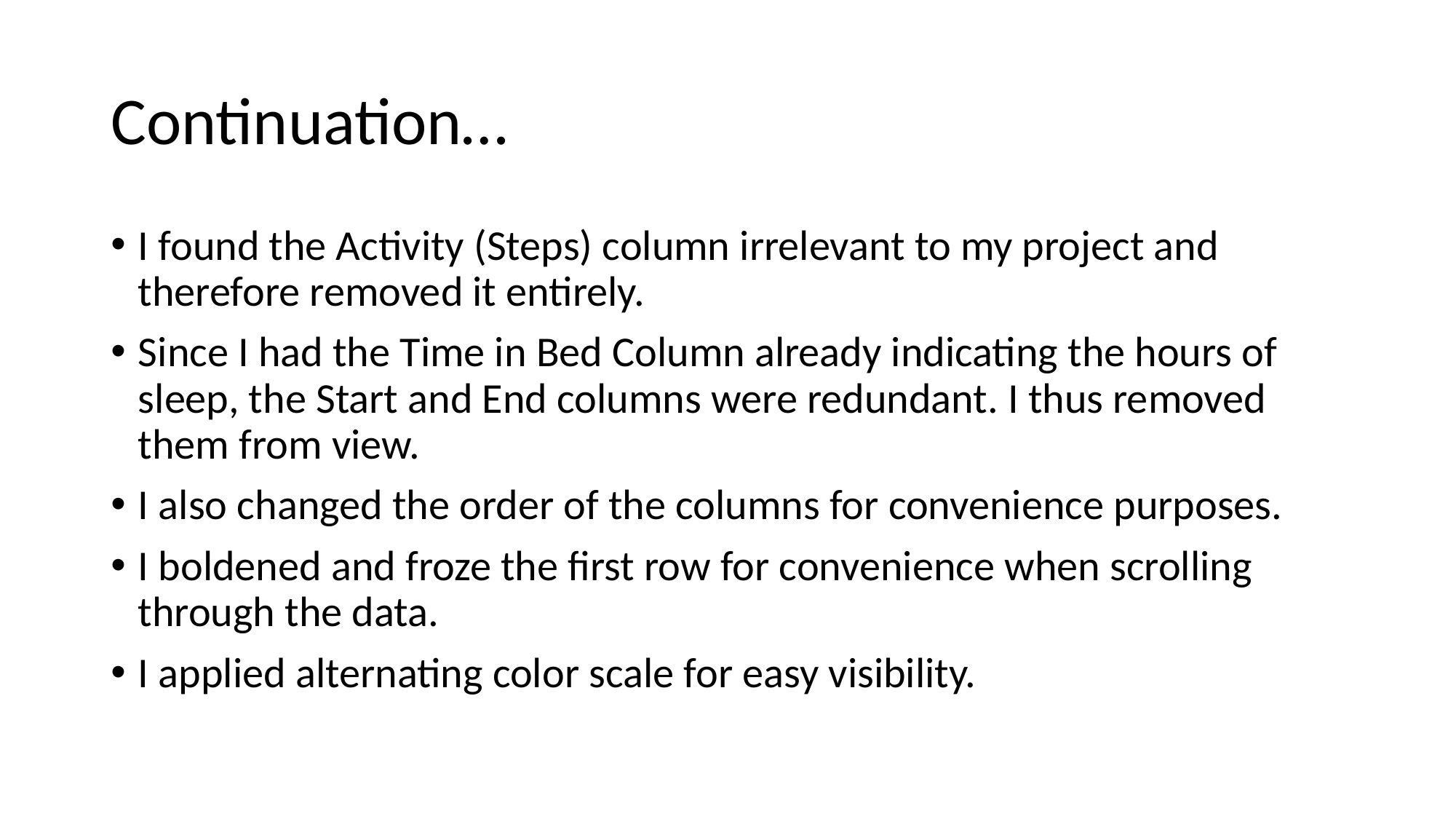

# Continuation…
I found the Activity (Steps) column irrelevant to my project and therefore removed it entirely.
Since I had the Time in Bed Column already indicating the hours of sleep, the Start and End columns were redundant. I thus removed them from view.
I also changed the order of the columns for convenience purposes.
I boldened and froze the first row for convenience when scrolling through the data.
I applied alternating color scale for easy visibility.